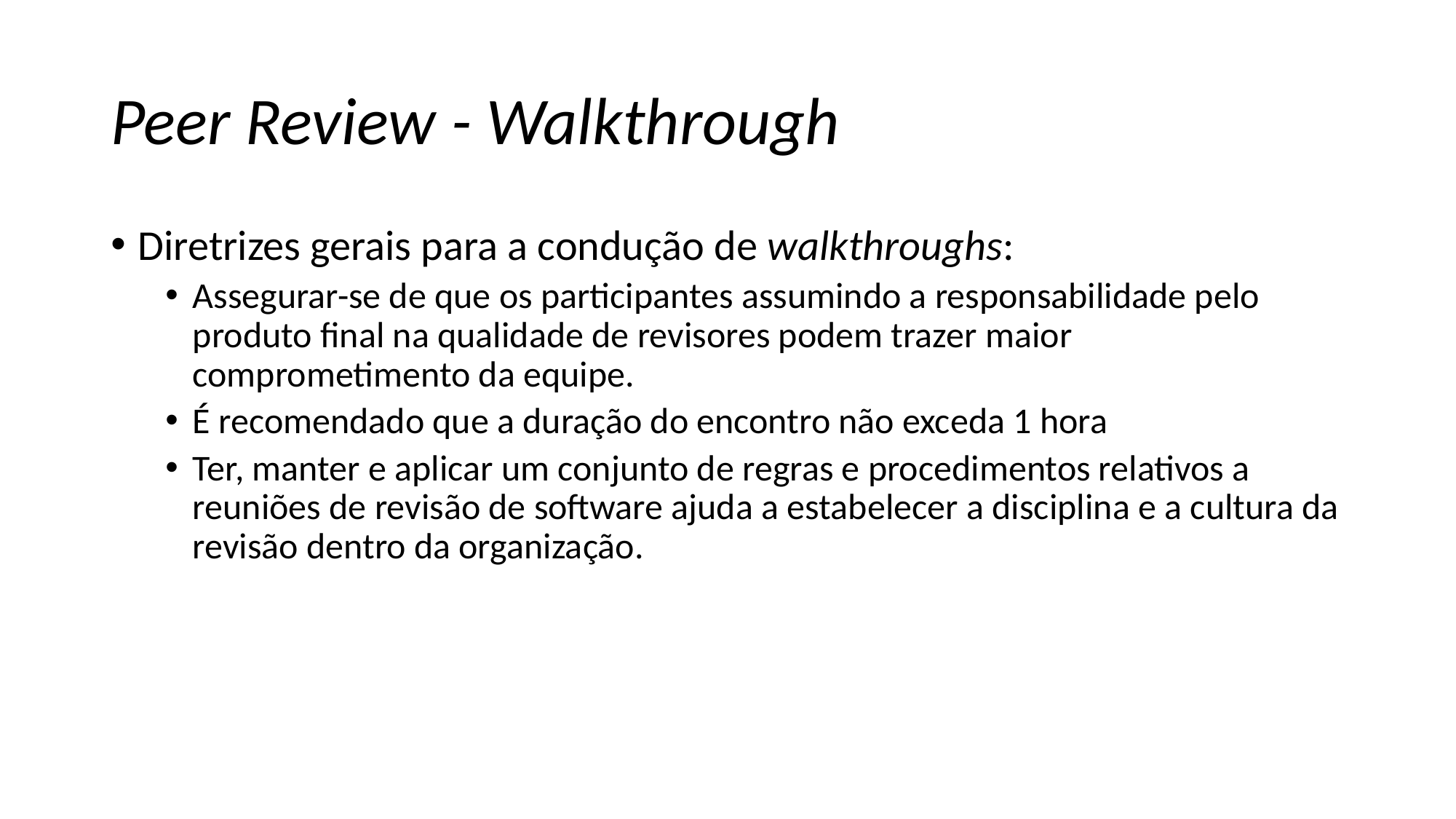

# Peer Review - Walkthrough
Diretrizes gerais para a condução de walkthroughs:
Assegurar-se de que os participantes assumindo a responsabilidade pelo produto final na qualidade de revisores podem trazer maior comprometimento da equipe.
É recomendado que a duração do encontro não exceda 1 hora
Ter, manter e aplicar um conjunto de regras e procedimentos relativos a reuniões de revisão de software ajuda a estabelecer a disciplina e a cultura da revisão dentro da organização.